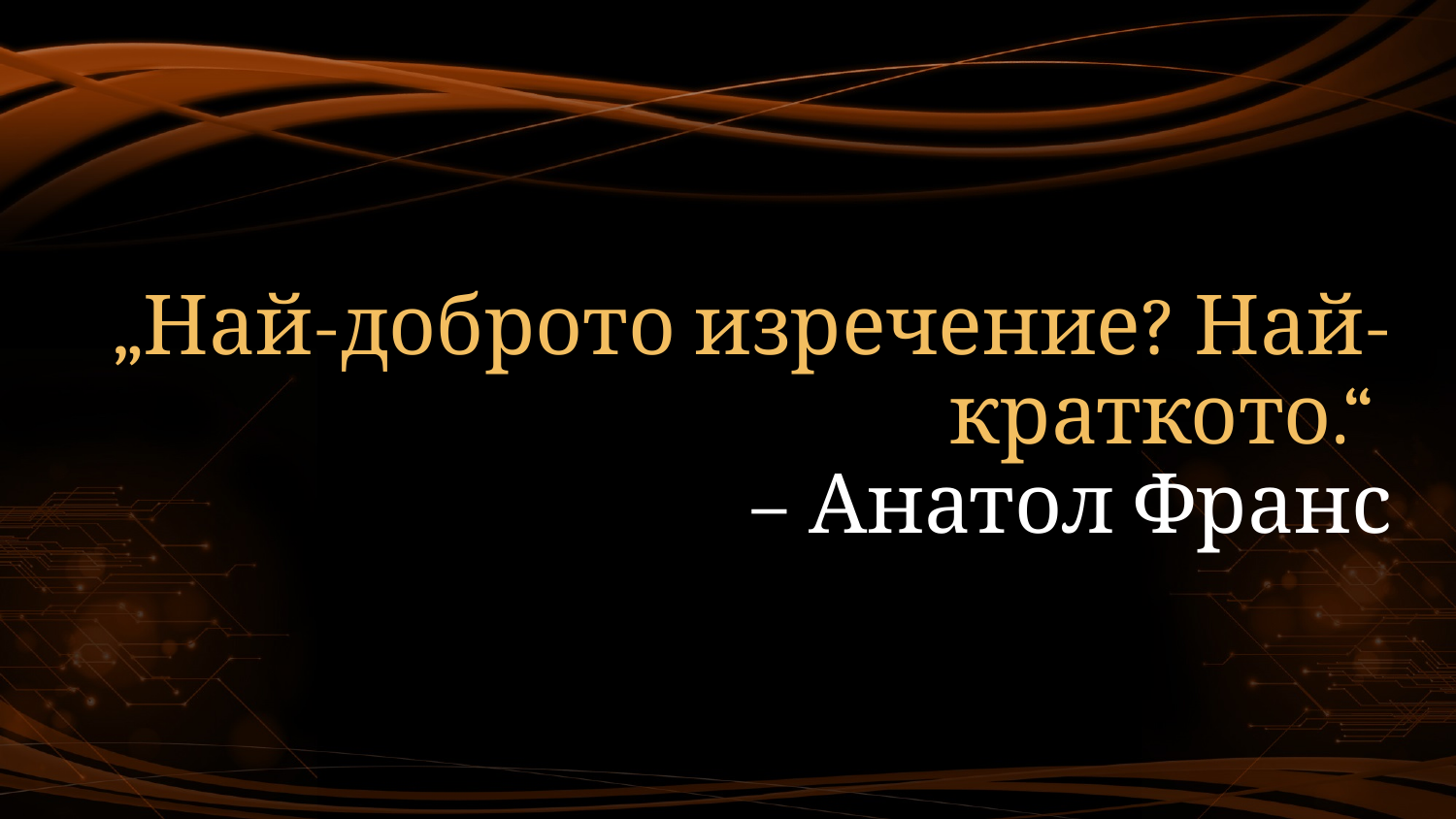

# „Най-доброто изречение? Най-краткото.“ – Анатол Франс